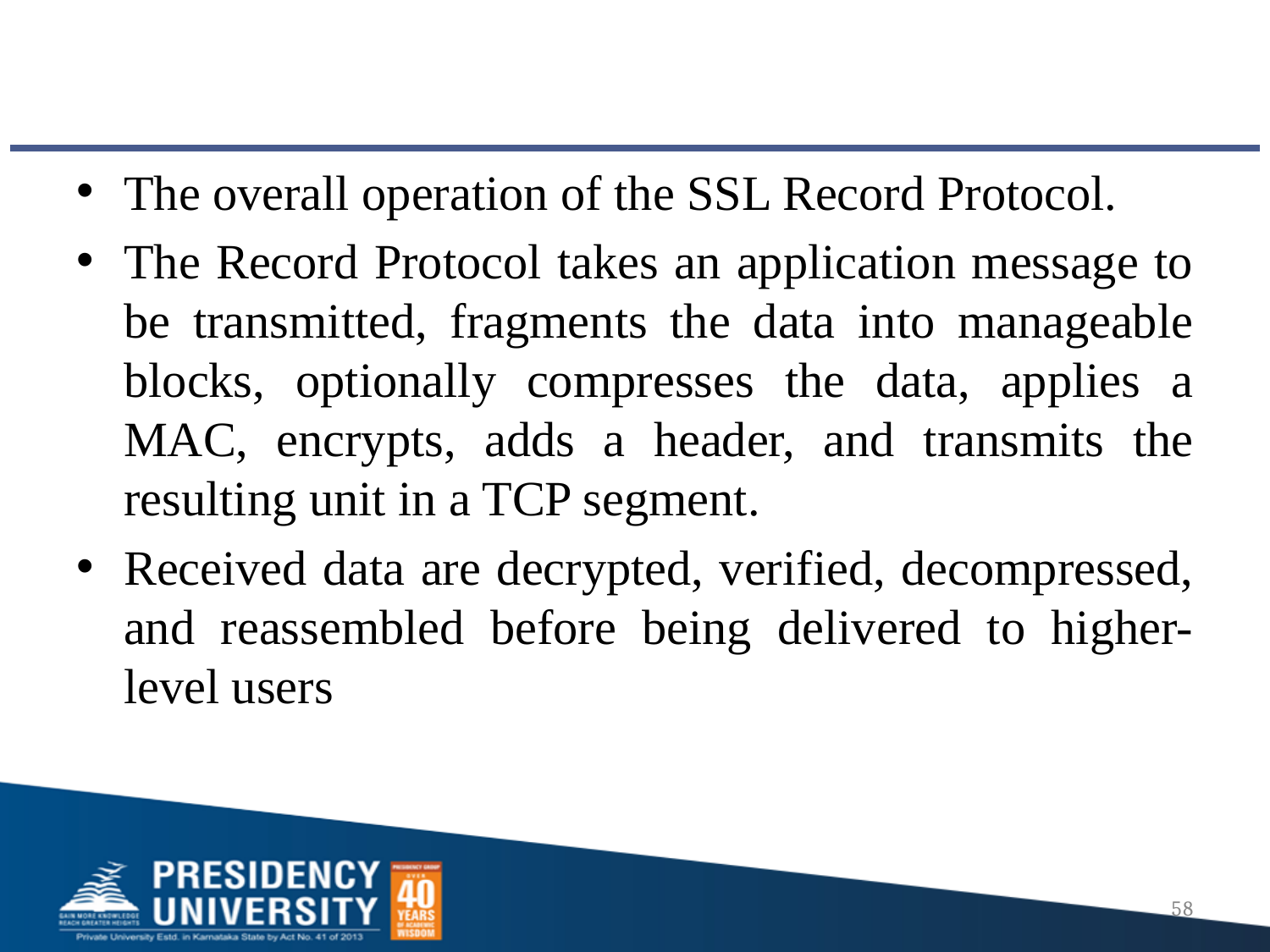

#
The overall operation of the SSL Record Protocol.
The Record Protocol takes an application message to be transmitted, fragments the data into manageable blocks, optionally compresses the data, applies a MAC, encrypts, adds a header, and transmits the resulting unit in a TCP segment.
Received data are decrypted, verified, decompressed, and reassembled before being delivered to higher-level users
58